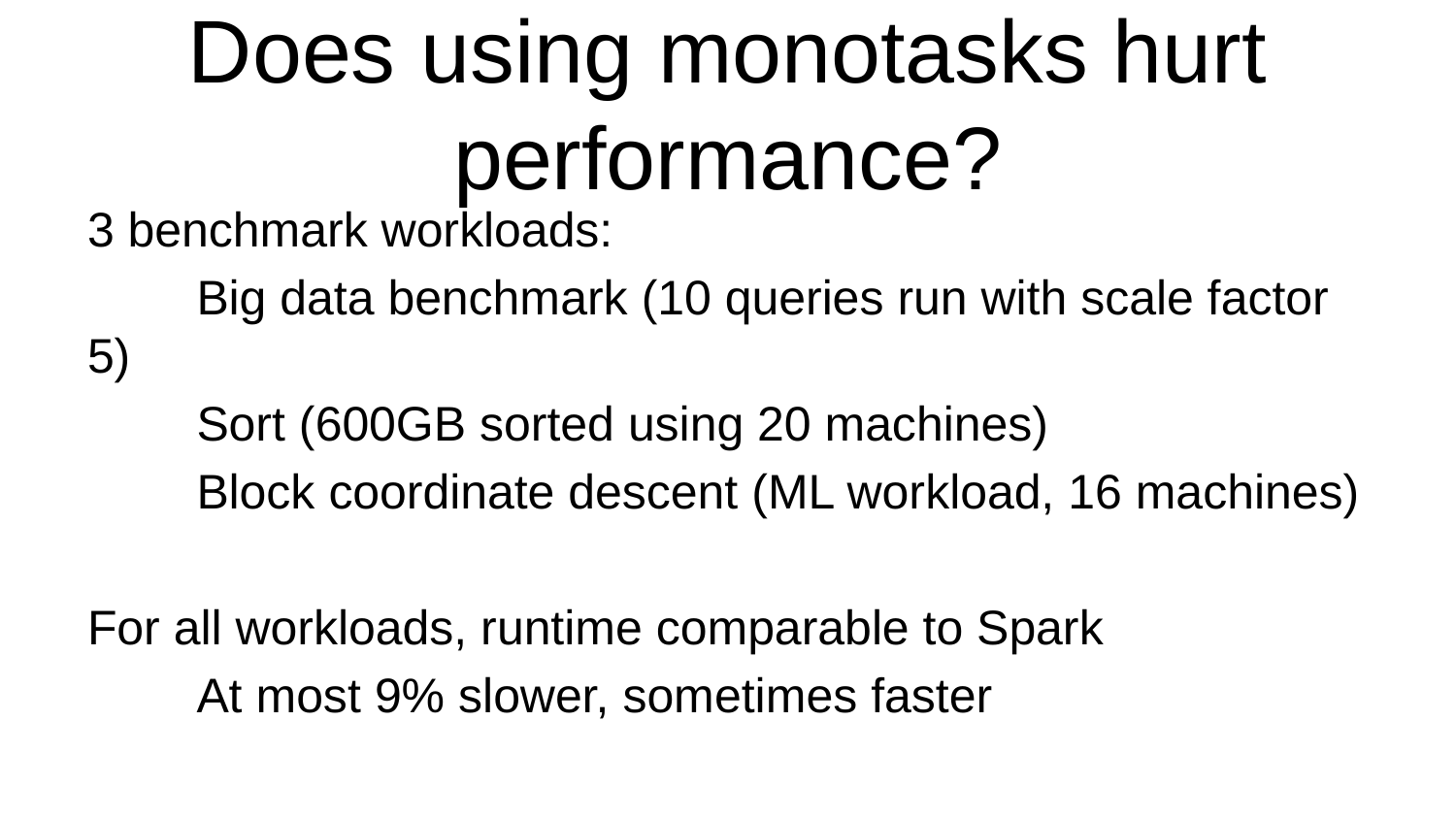

# Does using monotasks hurt performance?
3 benchmark workloads:
	Big data benchmark (10 queries run with scale factor 5)
	Sort (600GB sorted using 20 machines)
	Block coordinate descent (ML workload, 16 machines)

For all workloads, runtime comparable to Spark
	At most 9% slower, sometimes faster